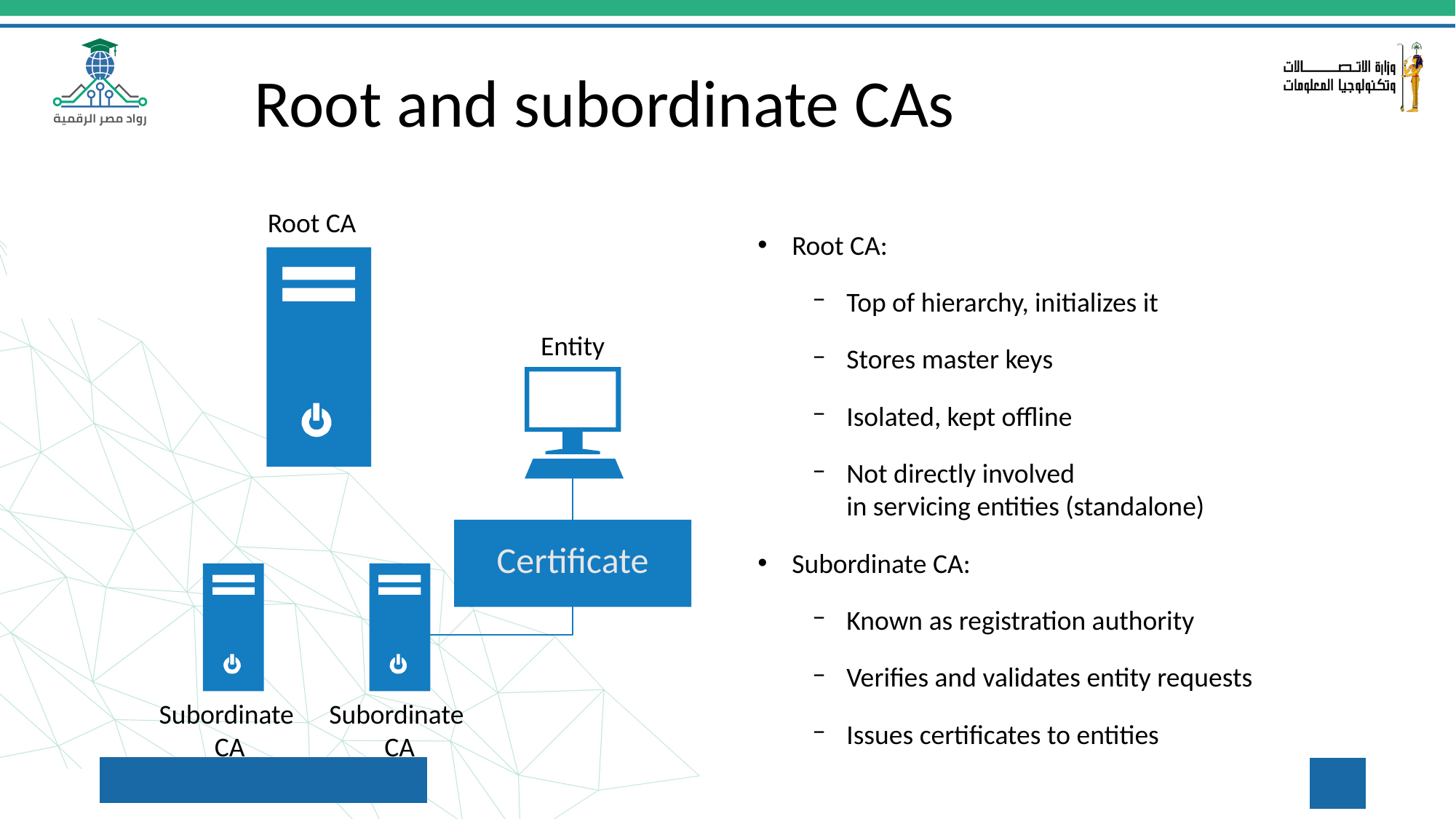

# Root and subordinate CAs
Root CA
Root CA:
Top of hierarchy, initializes it
Stores master keys
Isolated, kept offline
Not directly involved
in servicing entities (standalone)
Subordinate CA:
Known as registration authority
Verifies and validates entity requests
Issues certificates to entities

Entity
Certificate
Subordinate
CA
Subordinate
CA